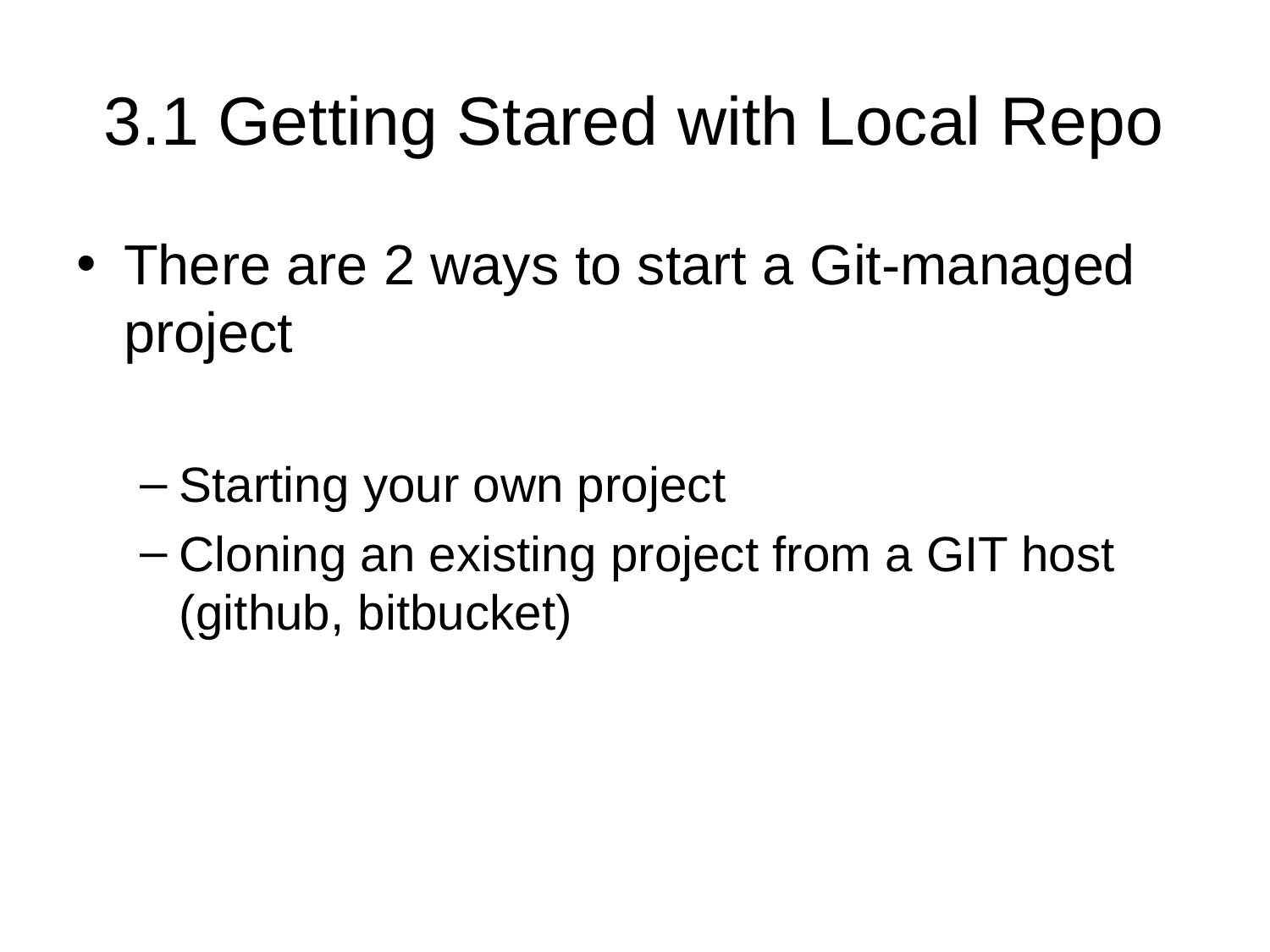

# 3.1 Getting Stared with Local Repo
There are 2 ways to start a Git-managed project

Starting your own project
Cloning an existing project from a GIT host (github, bitbucket)